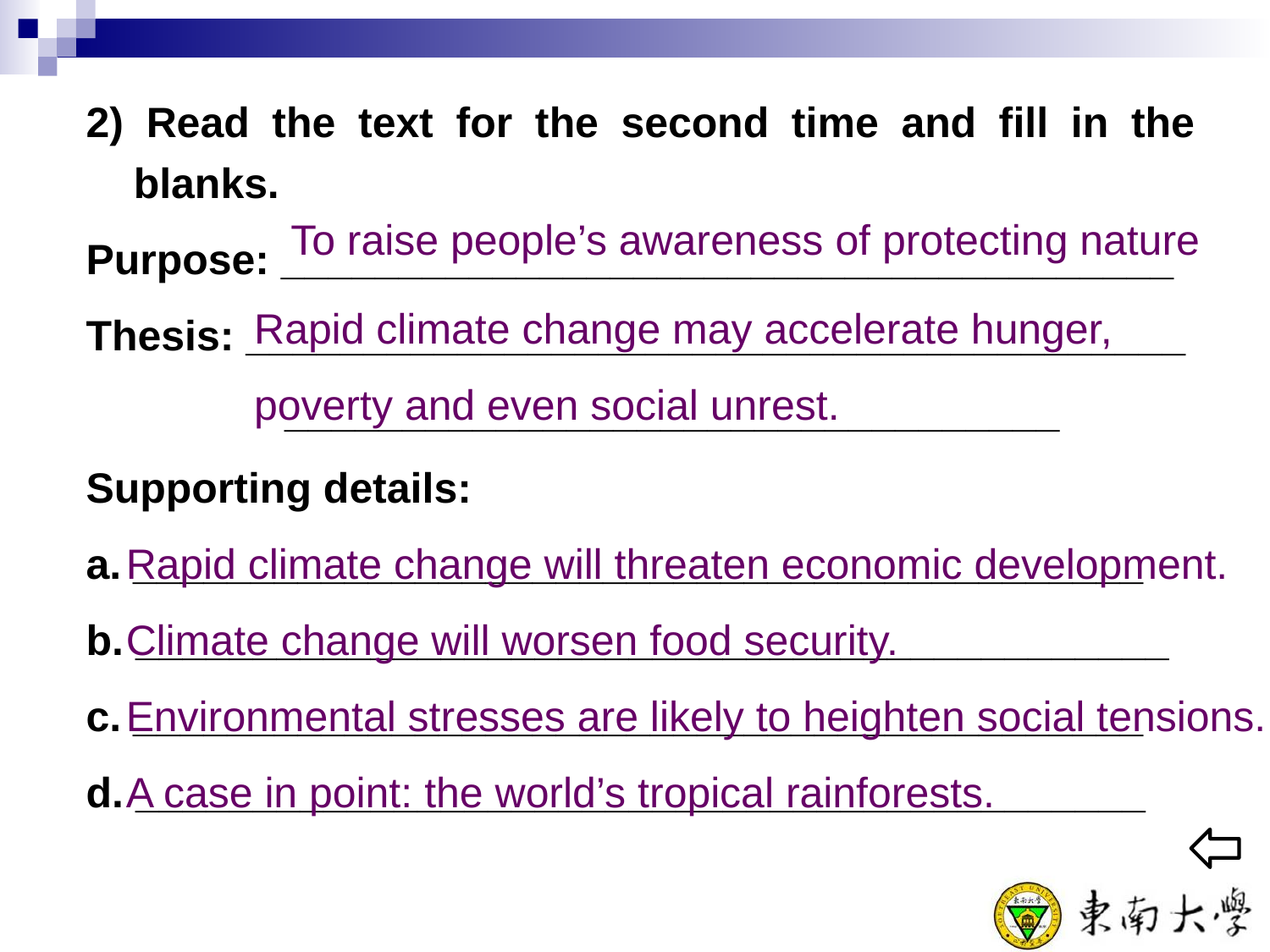

2) Read the text for the second time and fill in the blanks.
Purpose: ______________________________________
Thesis: ________________________________________
		  _________________________________
Supporting details:
a. ___________________________________________
b. ____________________________________________
c. ___________________________________________
d. ___________________________________________
To raise people’s awareness of protecting nature
Rapid climate change may accelerate hunger, poverty and even social unrest.
Rapid climate change will threaten economic development.
Climate change will worsen food security.
Environmental stresses are likely to heighten social tensions.
A case in point: the world’s tropical rainforests.